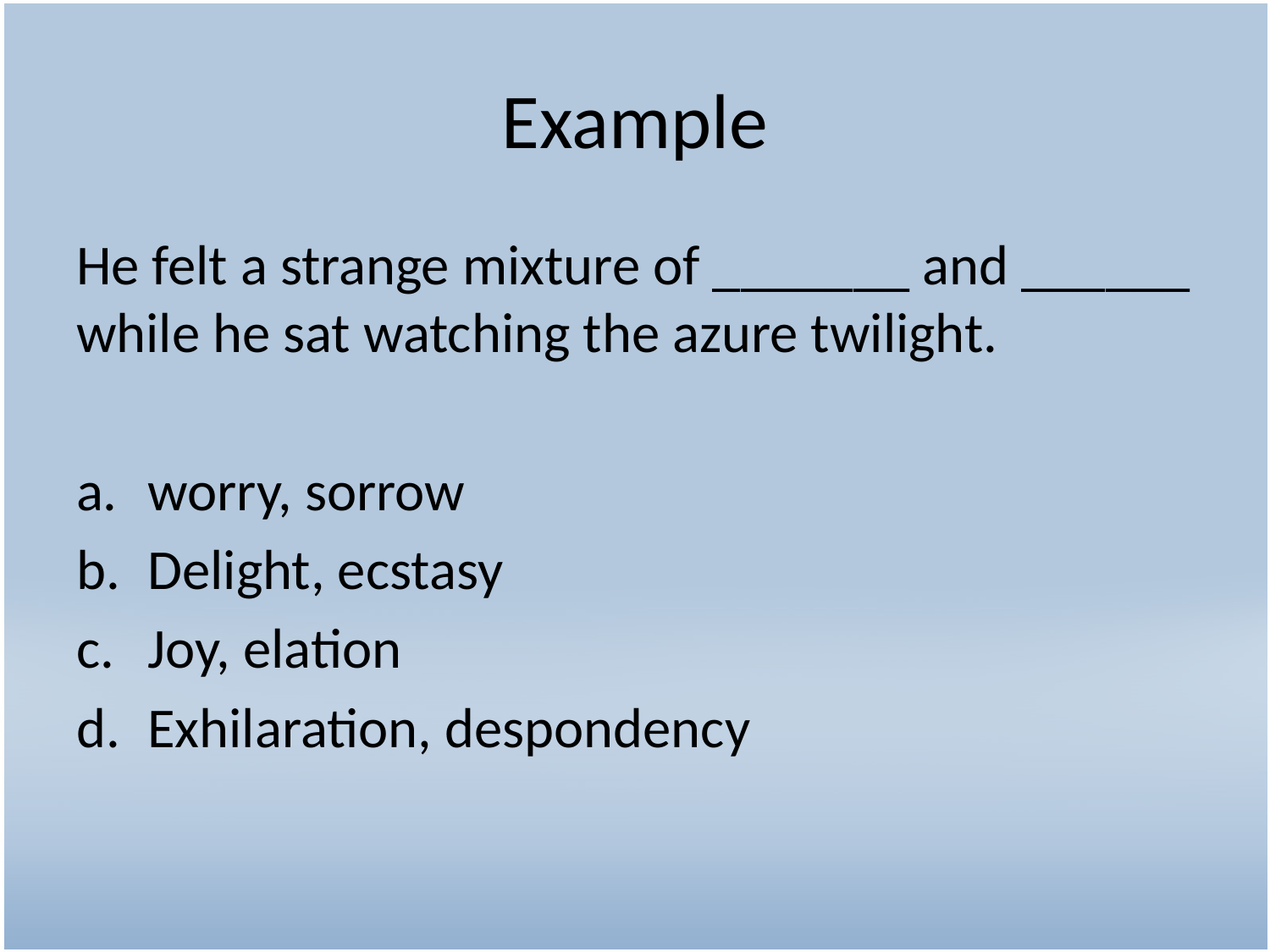

# Example
He felt a strange mixture of _______ and ______ while he sat watching the azure twilight.

worry, sorrow
Delight, ecstasy
Joy, elation
Exhilaration, despondency